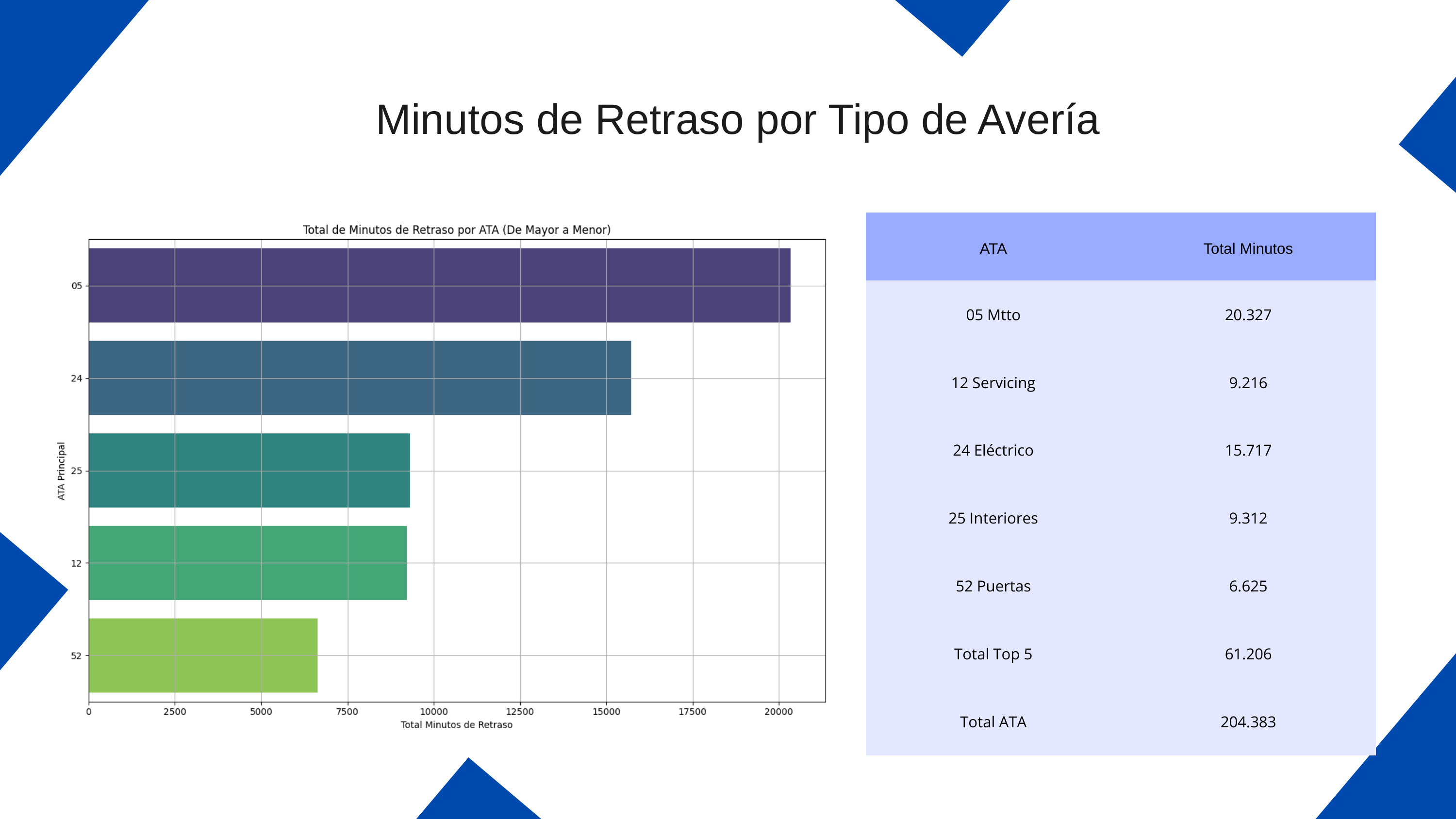

Minutos de Retraso por Tipo de Avería
| ATA | Total Minutos |
| --- | --- |
| 05 Mtto | 20.327 |
| 12 Servicing | 9.216 |
| 24 Eléctrico | 15.717 |
| 25 Interiores | 9.312 |
| 52 Puertas | 6.625 |
| Total Top 5 | 61.206 |
| Total ATA | 204.383 |